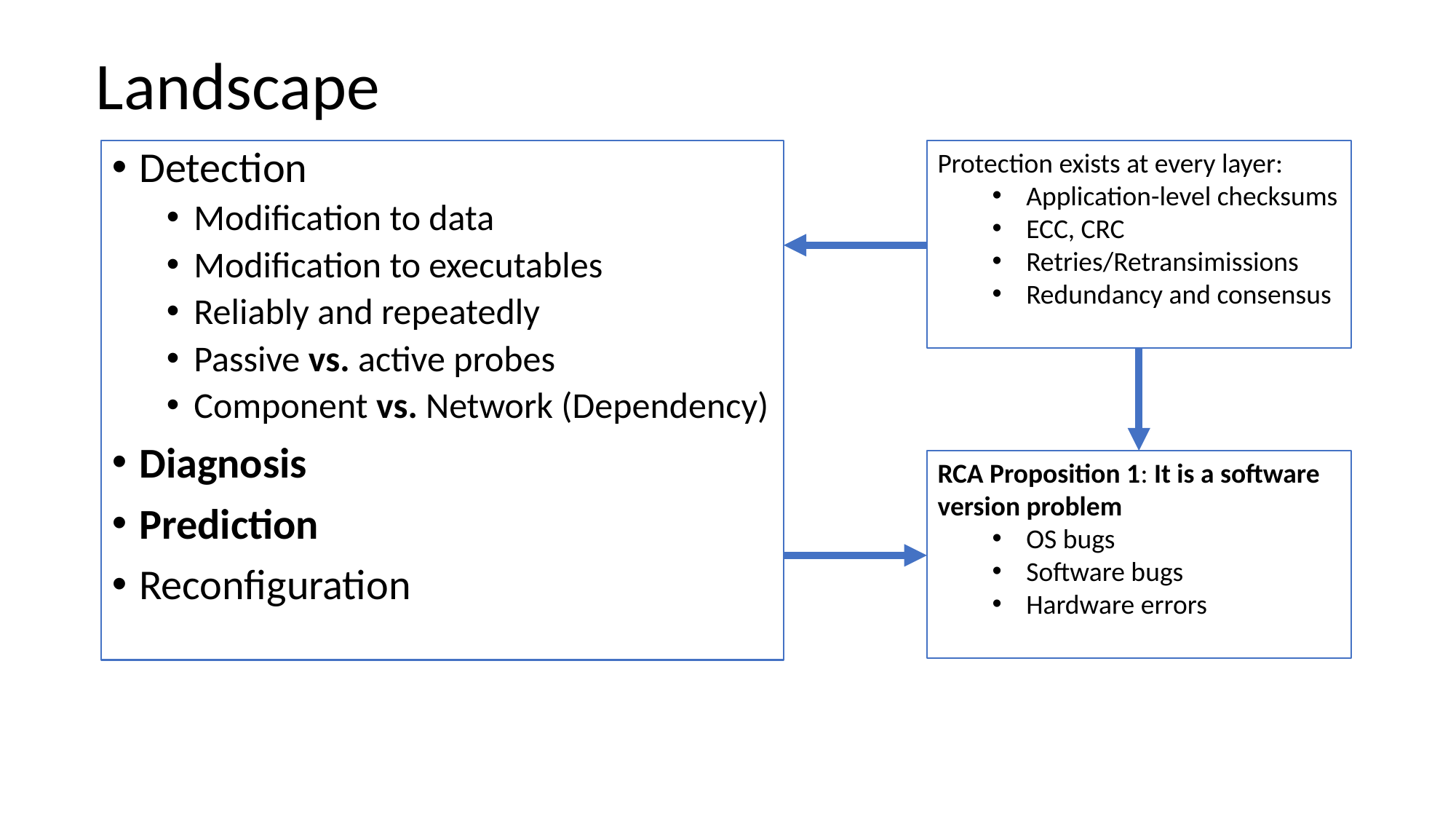

# Landscape
Detection
Modification to data
Modification to executables
Reliably and repeatedly
Passive vs. active probes
Component vs. Network (Dependency)
Diagnosis
Prediction
Reconfiguration
Protection exists at every layer:
Application-level checksums
ECC, CRC
Retries/Retransimissions
Redundancy and consensus

RCA Proposition 1: It is a software version problem
OS bugs
Software bugs
Hardware errors